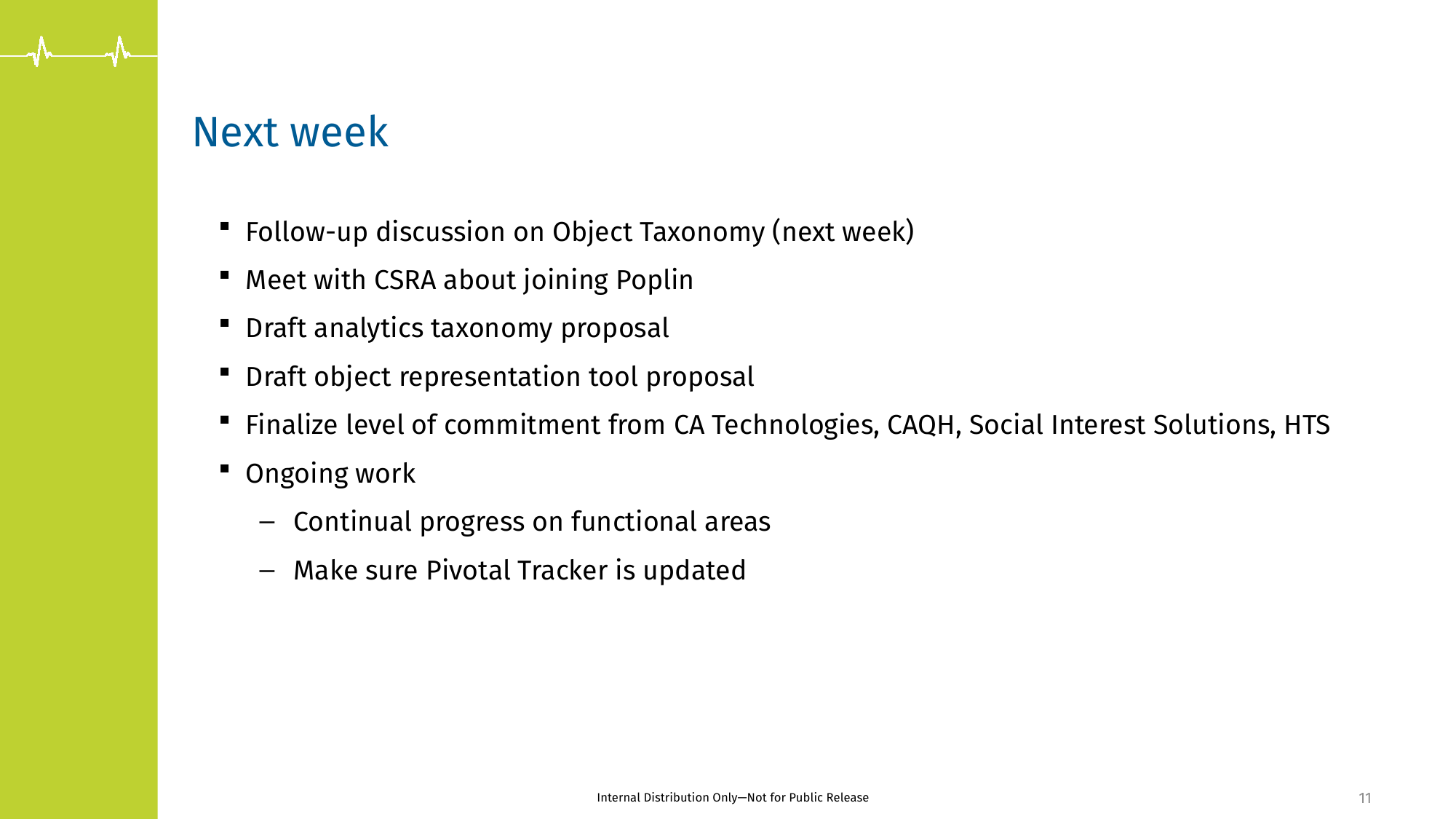

# Next week
Follow-up discussion on Object Taxonomy (next week)
Meet with CSRA about joining Poplin
Draft analytics taxonomy proposal
Draft object representation tool proposal
Finalize level of commitment from CA Technologies, CAQH, Social Interest Solutions, HTS
Ongoing work
Continual progress on functional areas
Make sure Pivotal Tracker is updated
11